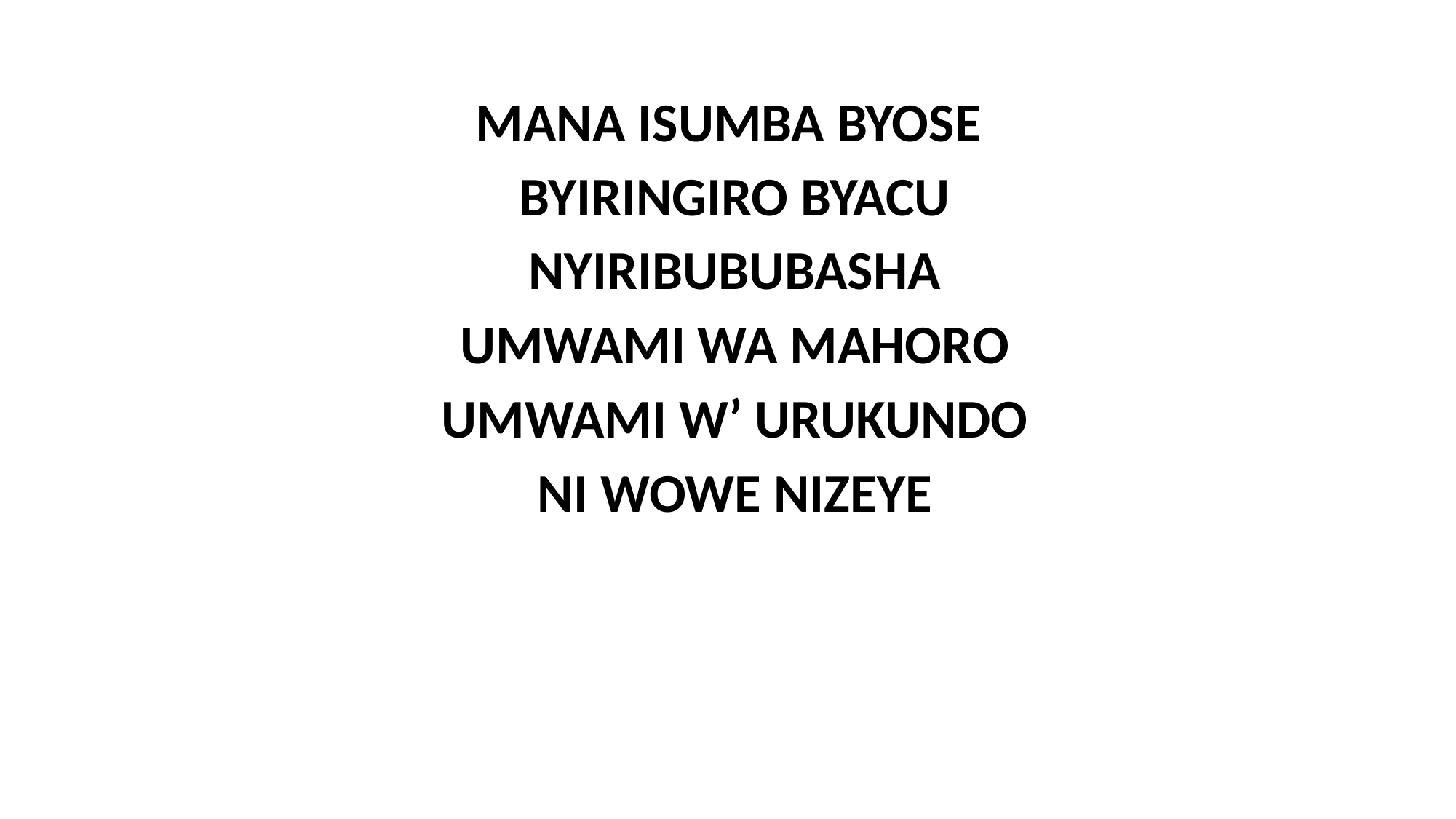

MANA ISUMBA BYOSE
BYIRINGIRO BYACU
NYIRIBUBUBASHA
UMWAMI WA MAHORO
UMWAMI W’ URUKUNDO
NI WOWE NIZEYE